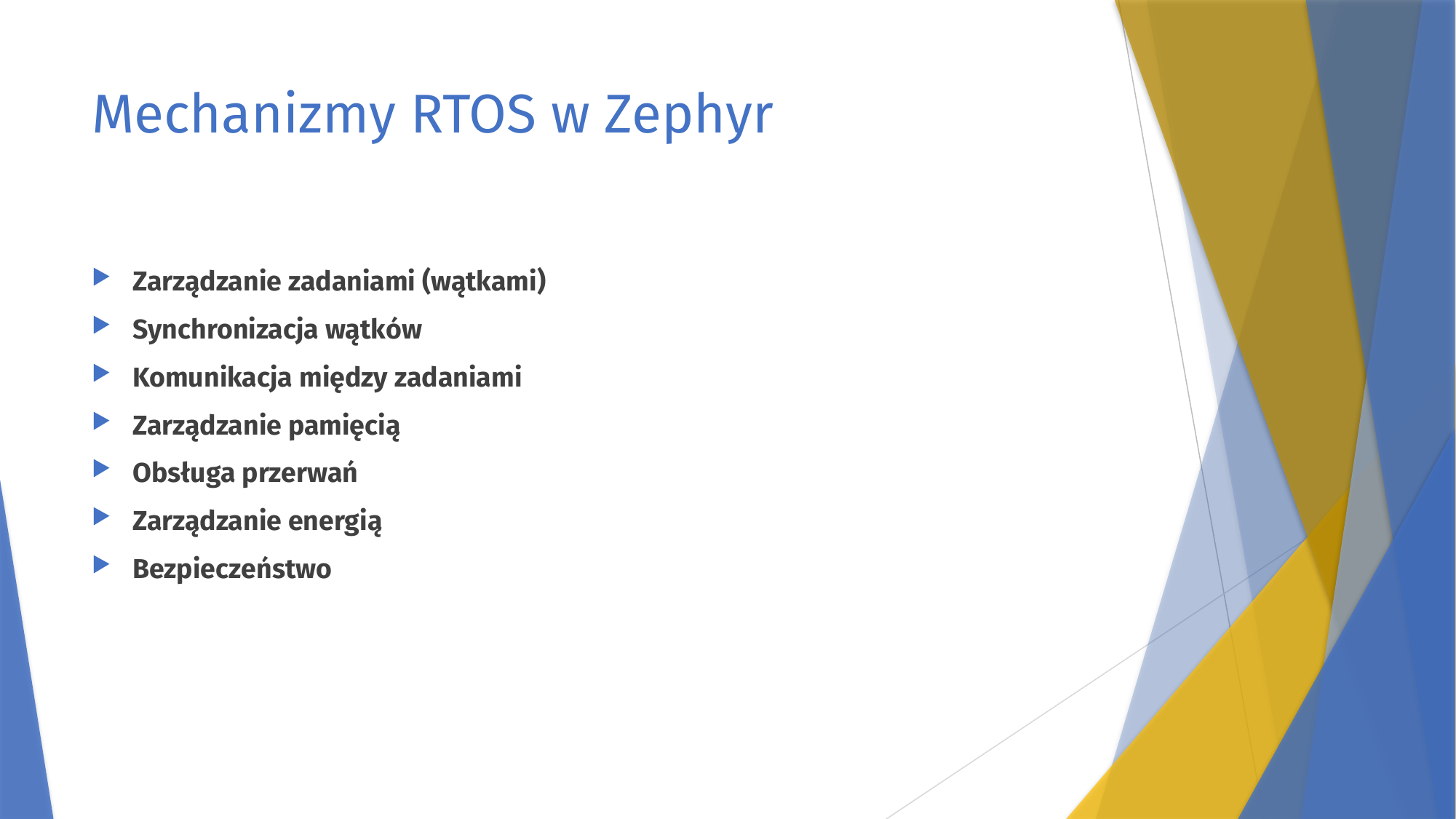

# Mechanizmy RTOS w Zephyr
Zarządzanie zadaniami (wątkami)
Synchronizacja wątków
Komunikacja między zadaniami
Zarządzanie pamięcią
Obsługa przerwań
Zarządzanie energią
Bezpieczeństwo